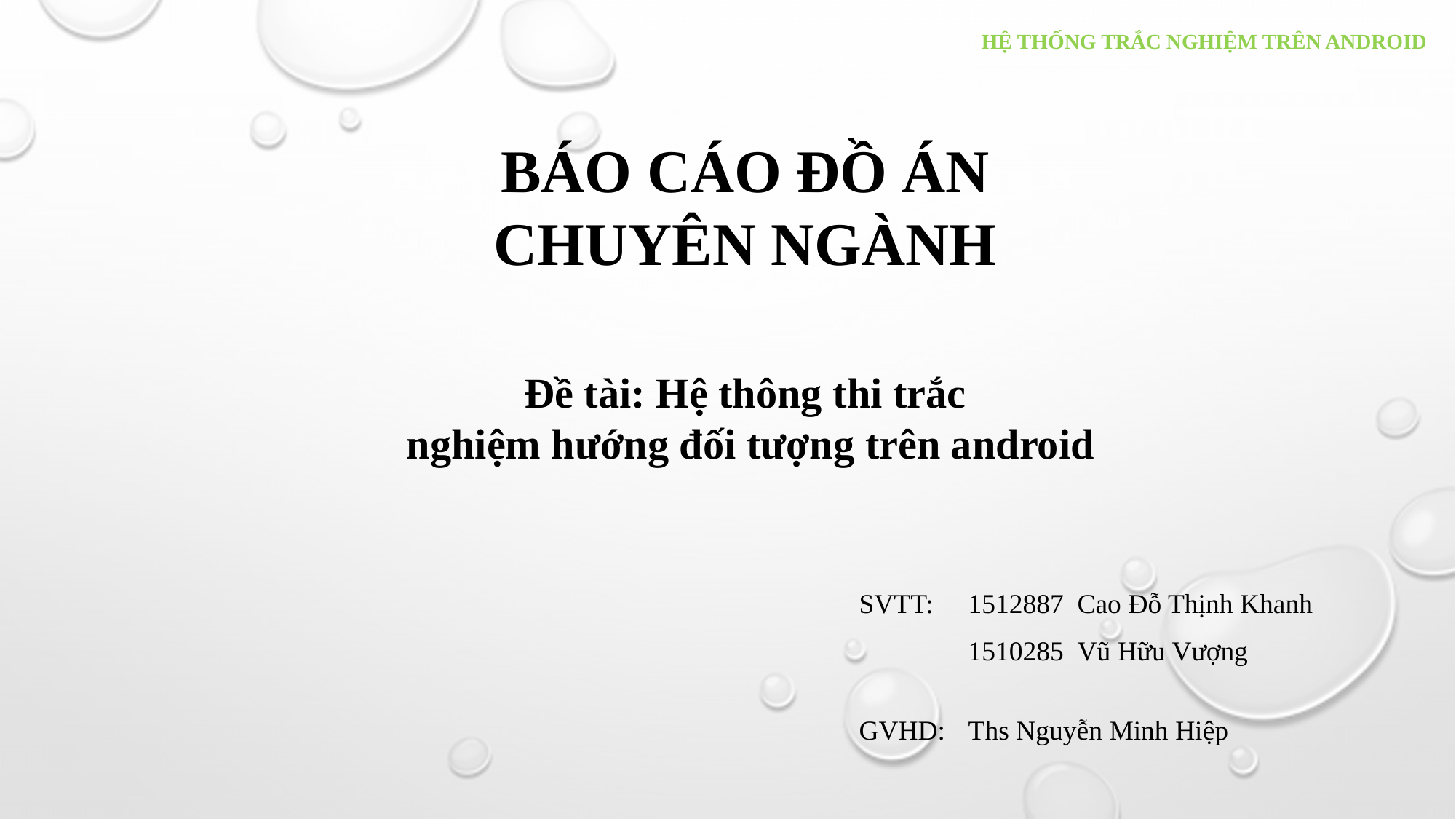

HỆ THỐNG TRẮC NGHIỆM TRÊN ANDROID
BÁO CÁO ĐỒ ÁN CHUYÊN NGÀNH
Đề tài: Hệ thông thi trắc
 nghiệm hướng đối tượng trên android
SVTT:	1512887	Cao Đỗ Thịnh Khanh
	1510285 	Vũ Hữu Vượng
GVHD:	Ths Nguyễn Minh Hiệp